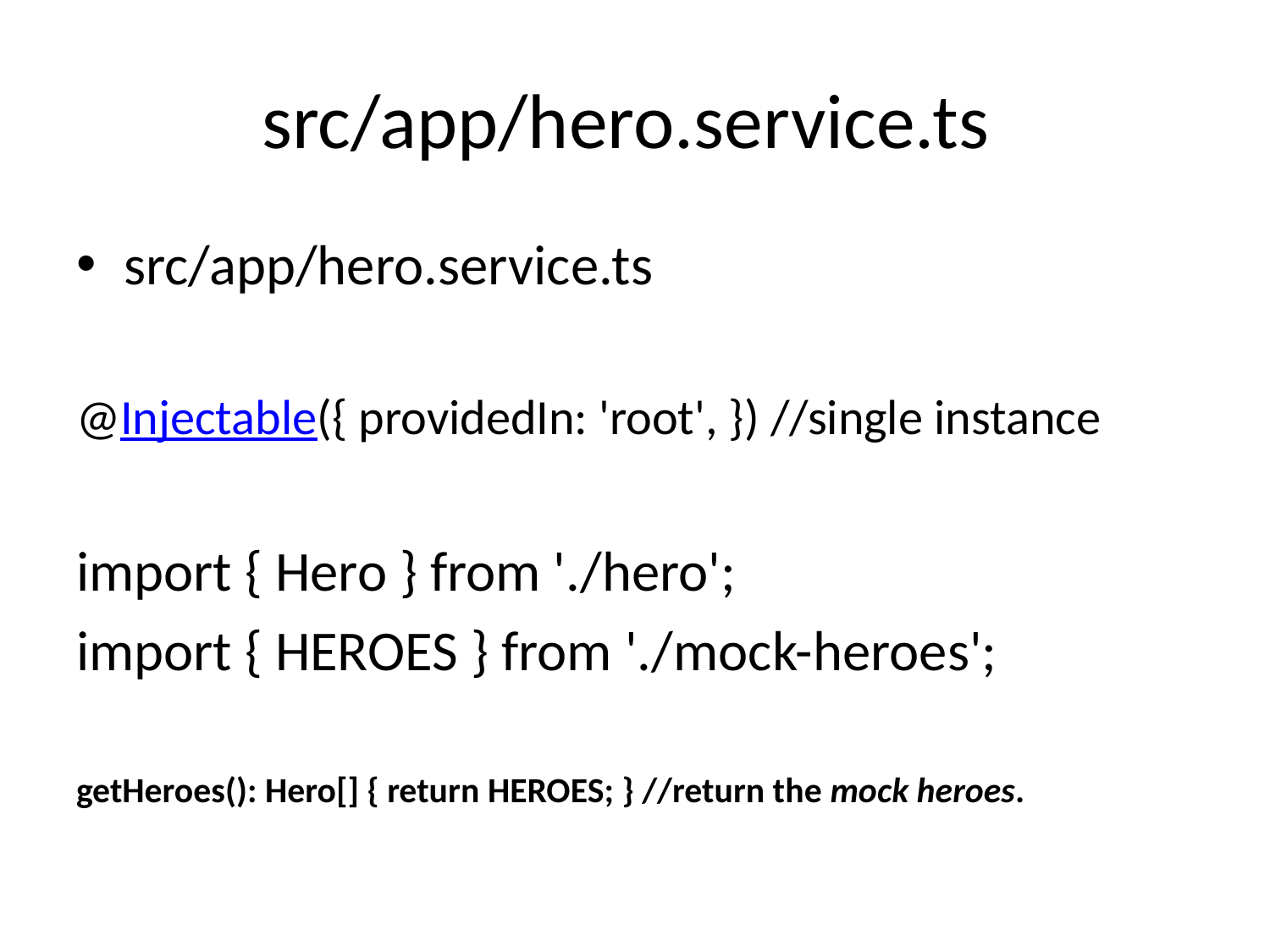

# src/app/hero.service.ts
src/app/hero.service.ts

@Injectable({ providedIn: 'root', }) //single instance

import { Hero } from './hero';
import { HEROES } from './mock-heroes';

getHeroes(): Hero[] { return HEROES; } //return the mock heroes.